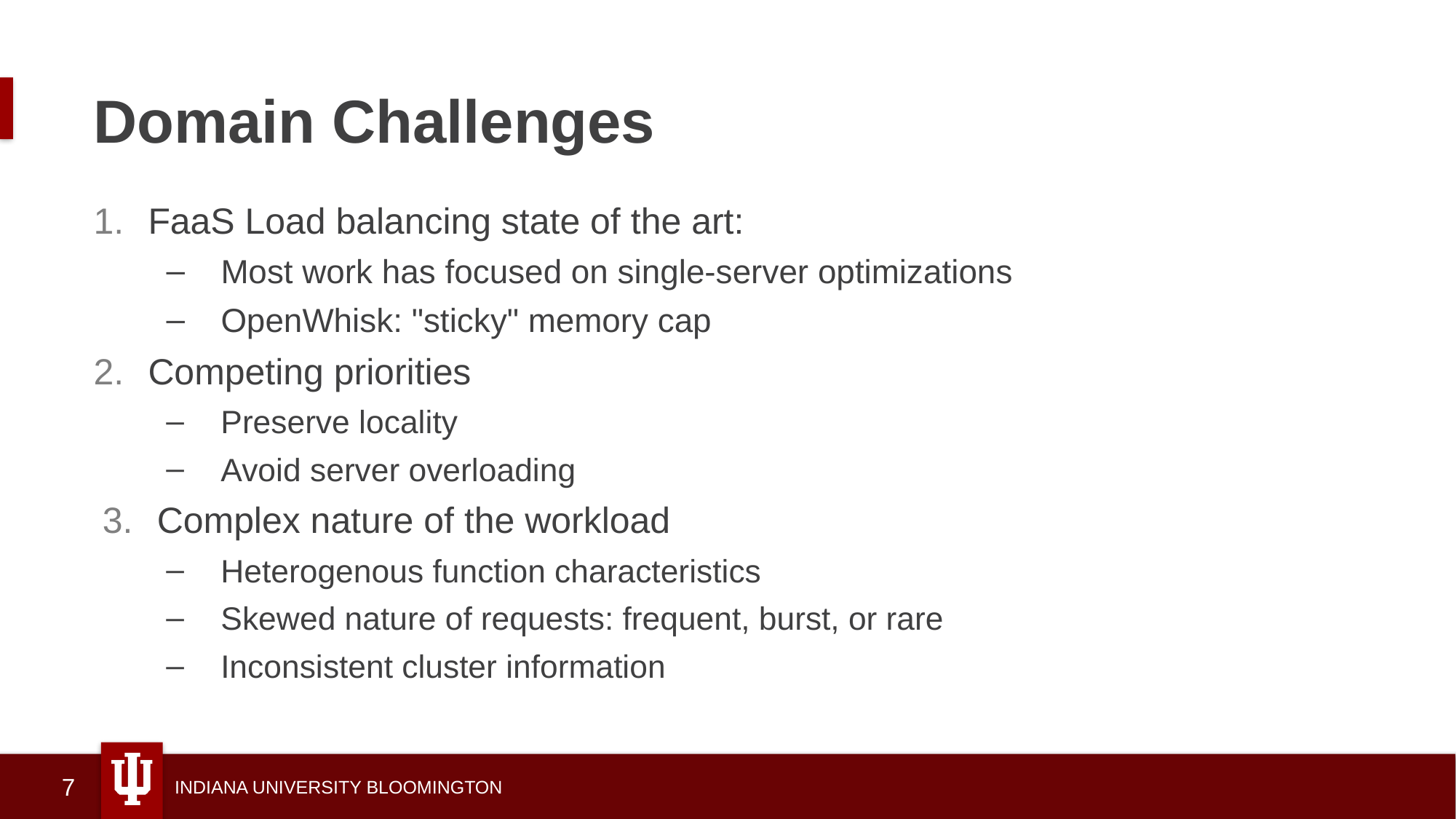

# Domain Challenges
FaaS Load balancing state of the art:
Most work has focused on single-server optimizations
OpenWhisk: "sticky" memory cap
Competing priorities
Preserve locality
Avoid server overloading
Complex nature of the workload
Heterogenous function characteristics
Skewed nature of requests: frequent, burst, or rare
Inconsistent cluster information
7